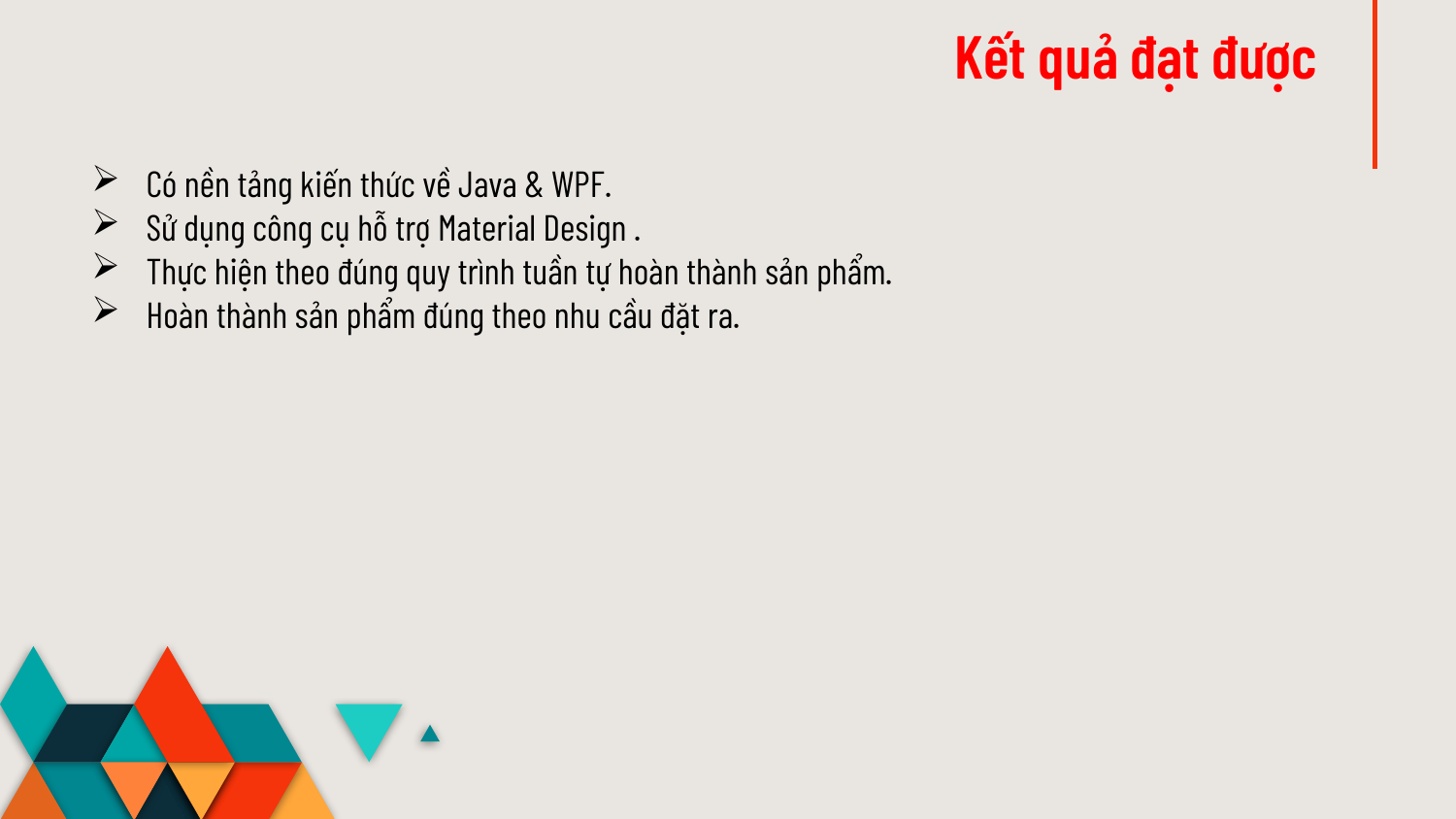

Kết quả đạt được
Có nền tảng kiến thức về Java & WPF.
Sử dụng công cụ hỗ trợ Material Design .
Thực hiện theo đúng quy trình tuần tự hoàn thành sản phẩm.
Hoàn thành sản phẩm đúng theo nhu cầu đặt ra.